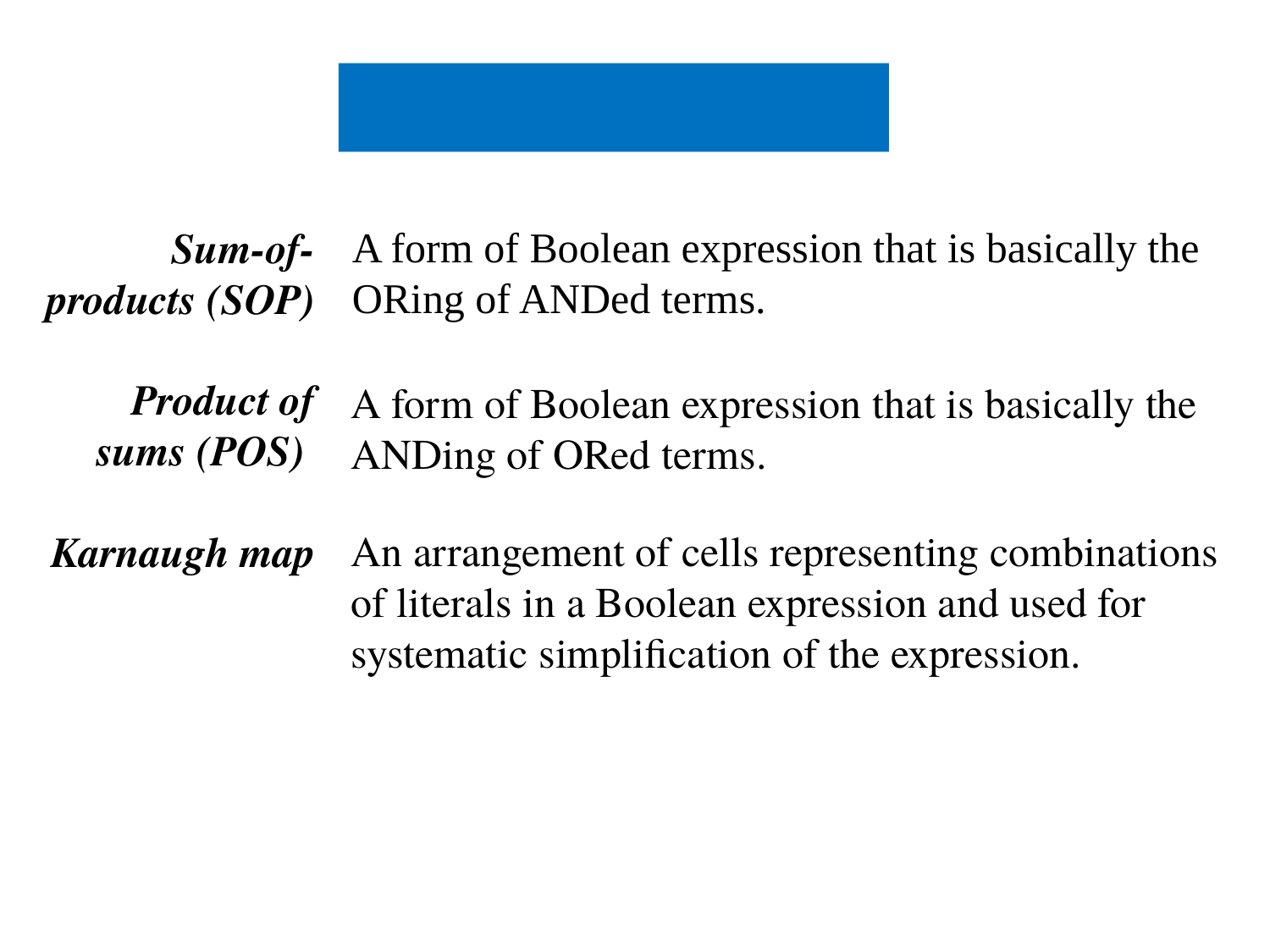

Selected Key Terms

A form of Boolean expression that is basically the ORing of ANDed terms.
Sum-of-products (SOP)

Product of sums (POS)

Karnaugh map

A form of Boolean expression that is basically the ANDing of ORed terms.
An arrangement of cells representing combinations of literals in a Boolean expression and used for systematic simplification of the expression.
64